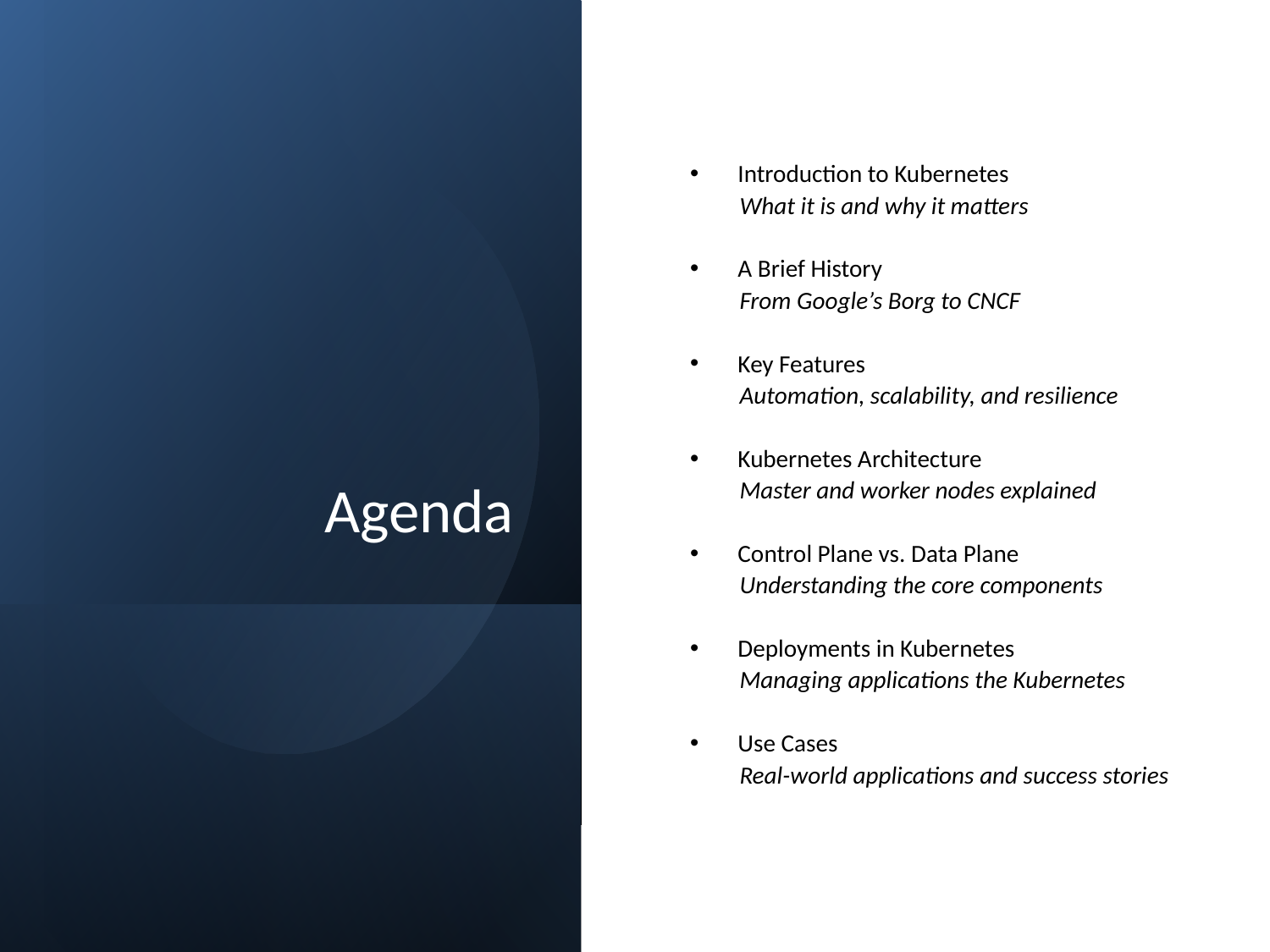

# Agenda
Introduction to Kubernetes
         What it is and why it matters

A Brief History
         From Google’s Borg to CNCF

Key Features
         Automation, scalability, and resilience

Kubernetes Architecture
         Master and worker nodes explained

Control Plane vs. Data Plane
         Understanding the core components

Deployments in Kubernetes
         Managing applications the Kubernetes

Use Cases
         Real-world applications and success stories